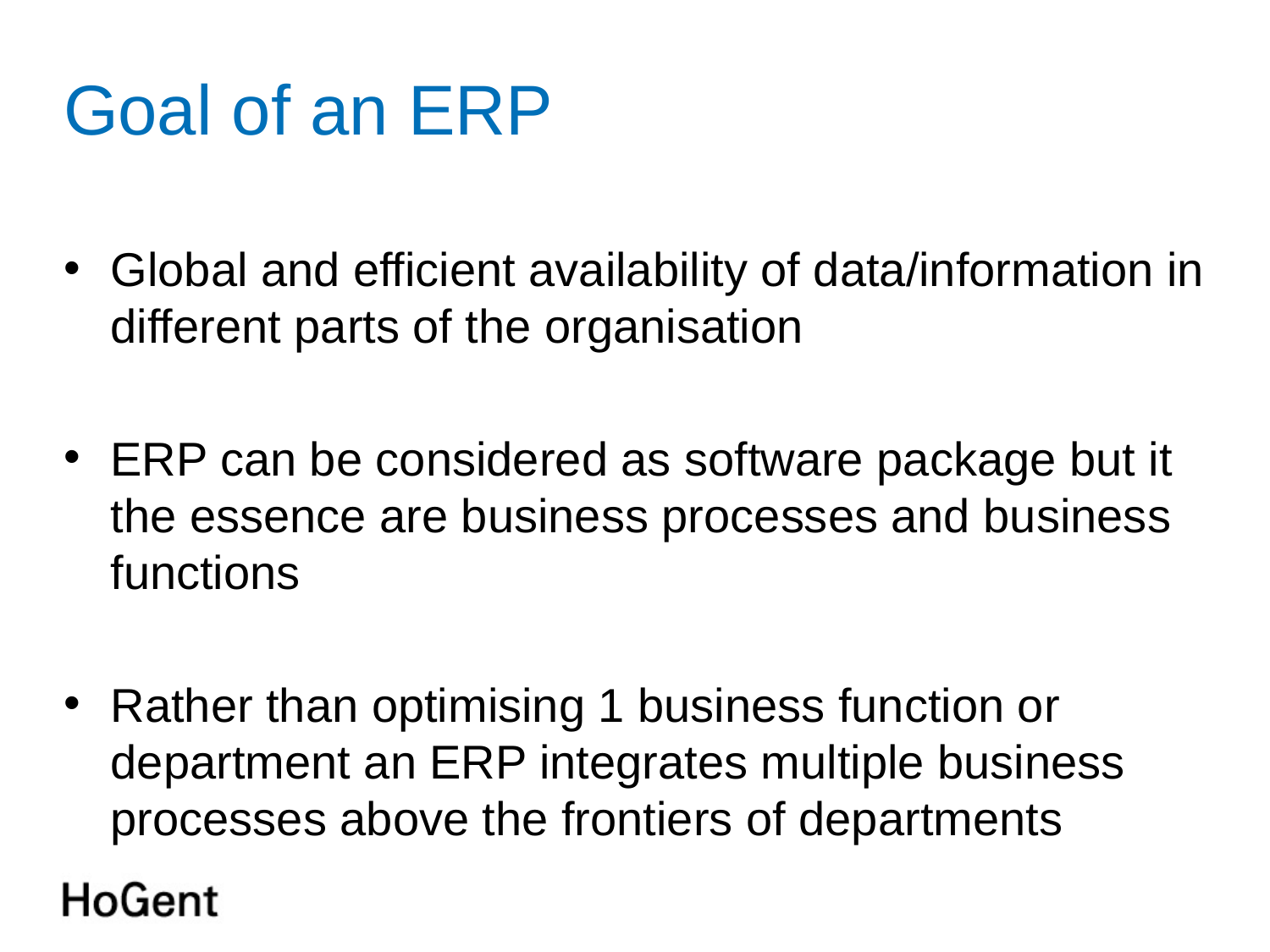

# Goal of an ERP
Global and efficient availability of data/information in different parts of the organisation

ERP can be considered as software package but it the essence are business processes and business functions

Rather than optimising 1 business function or department an ERP integrates multiple business processes above the frontiers of departments